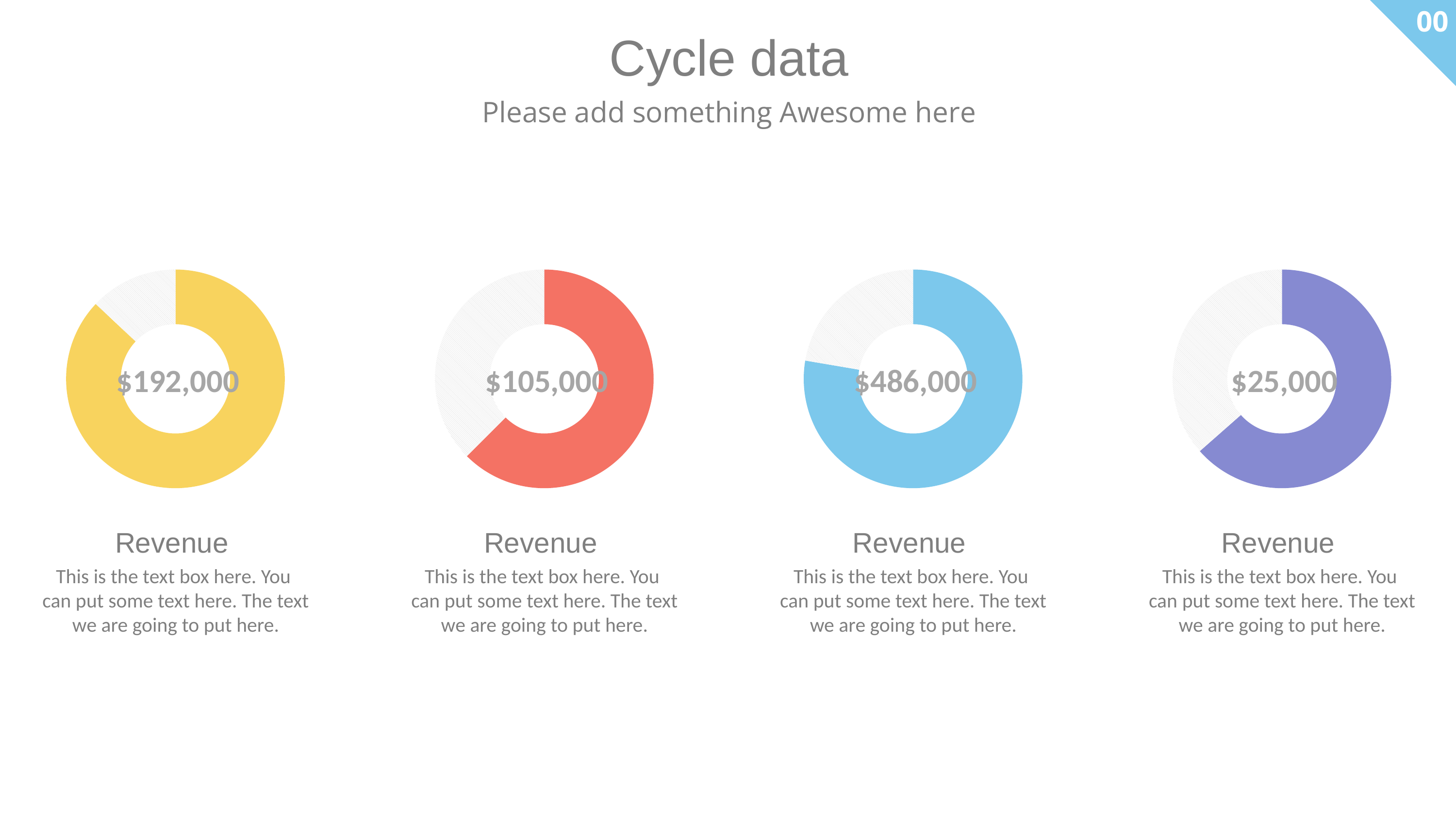

00
Cycle data
Please add something Awesome here

### Chart

| Category | Column1 |
|---|---|
|  | 87.0 |
|  | 13.0 |
$192,000

### Chart

| Category | Column1 |
|---|---|
|  | 50.0 |
|  | 30.0 |
$105,000

### Chart

| Category | Column1 |
|---|---|
|  | 87.0 |
|  | 25.0 |
$486,000

### Chart

| Category | Column1 |
|---|---|
|  | 87.0 |
|  | 50.0 |
$25,000
Revenue
This is the text box here. You
can put some text here. The text we are going to put here.
Revenue
This is the text box here. You
can put some text here. The text we are going to put here.
Revenue
This is the text box here. You
can put some text here. The text we are going to put here.
Revenue
This is the text box here. You
can put some text here. The text we are going to put here.